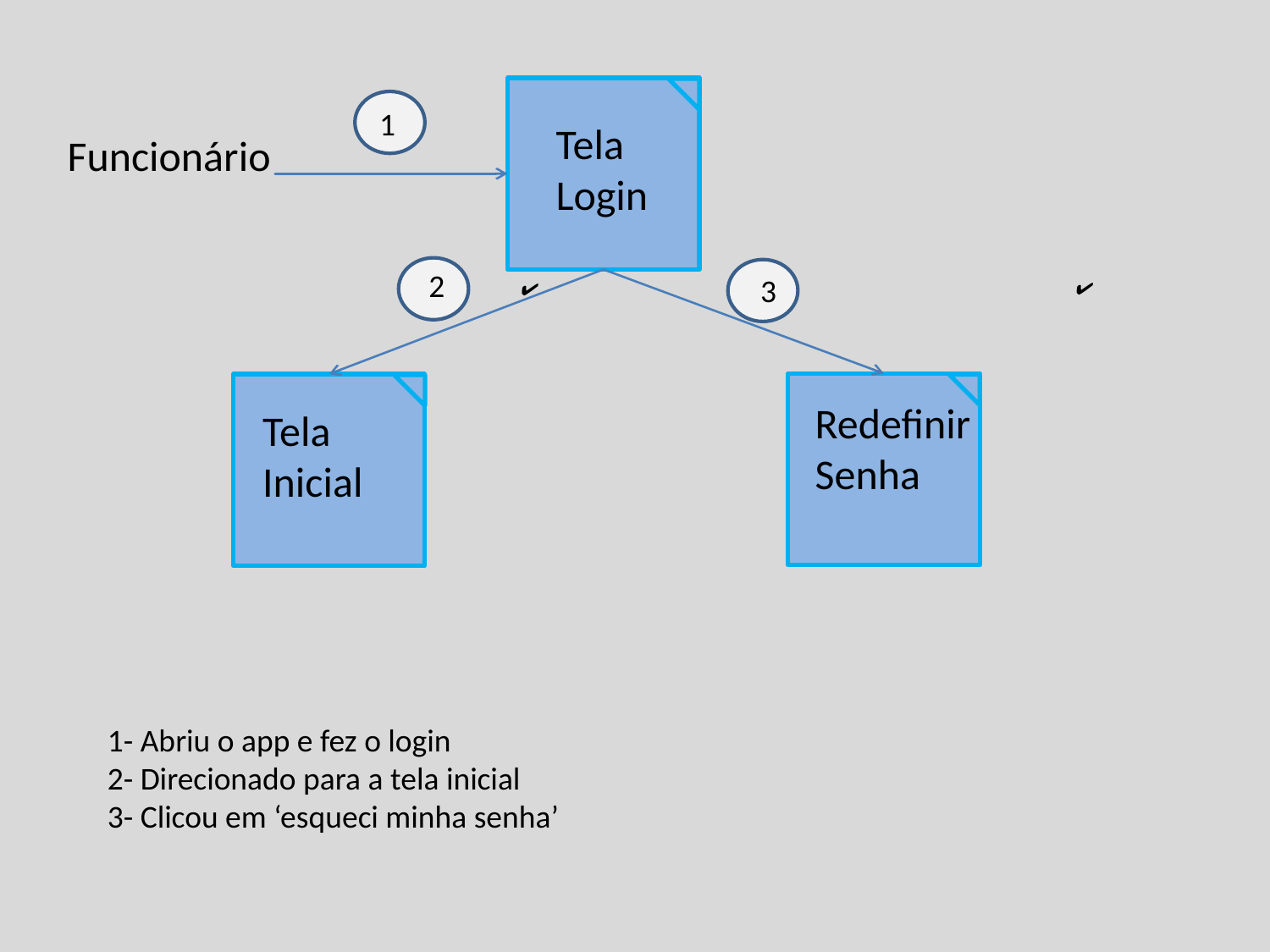

✔

1
Tela Login
Funcionário

2

3

✔

✔

Redefinir Senha
Tela Inicial
1- Abriu o app e fez o login
2- Direcionado para a tela inicial
3- Clicou em ‘esqueci minha senha’